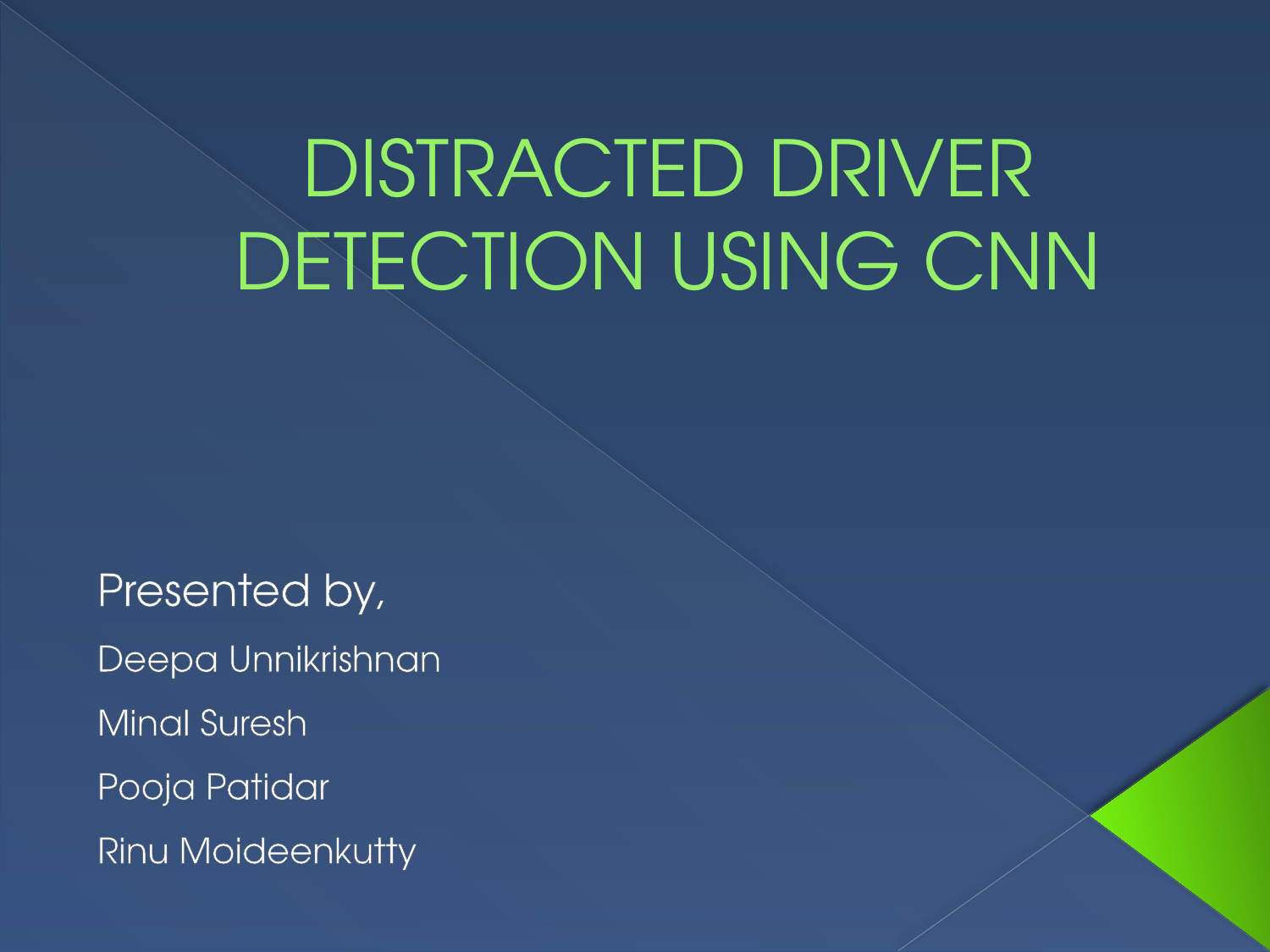

# DISTRACTED DRIVER DETECTION USING CNN
Presented by,
Deepa Unnikrishnan
Minal Suresh
Pooja Patidar
Rinu Moideenkutty